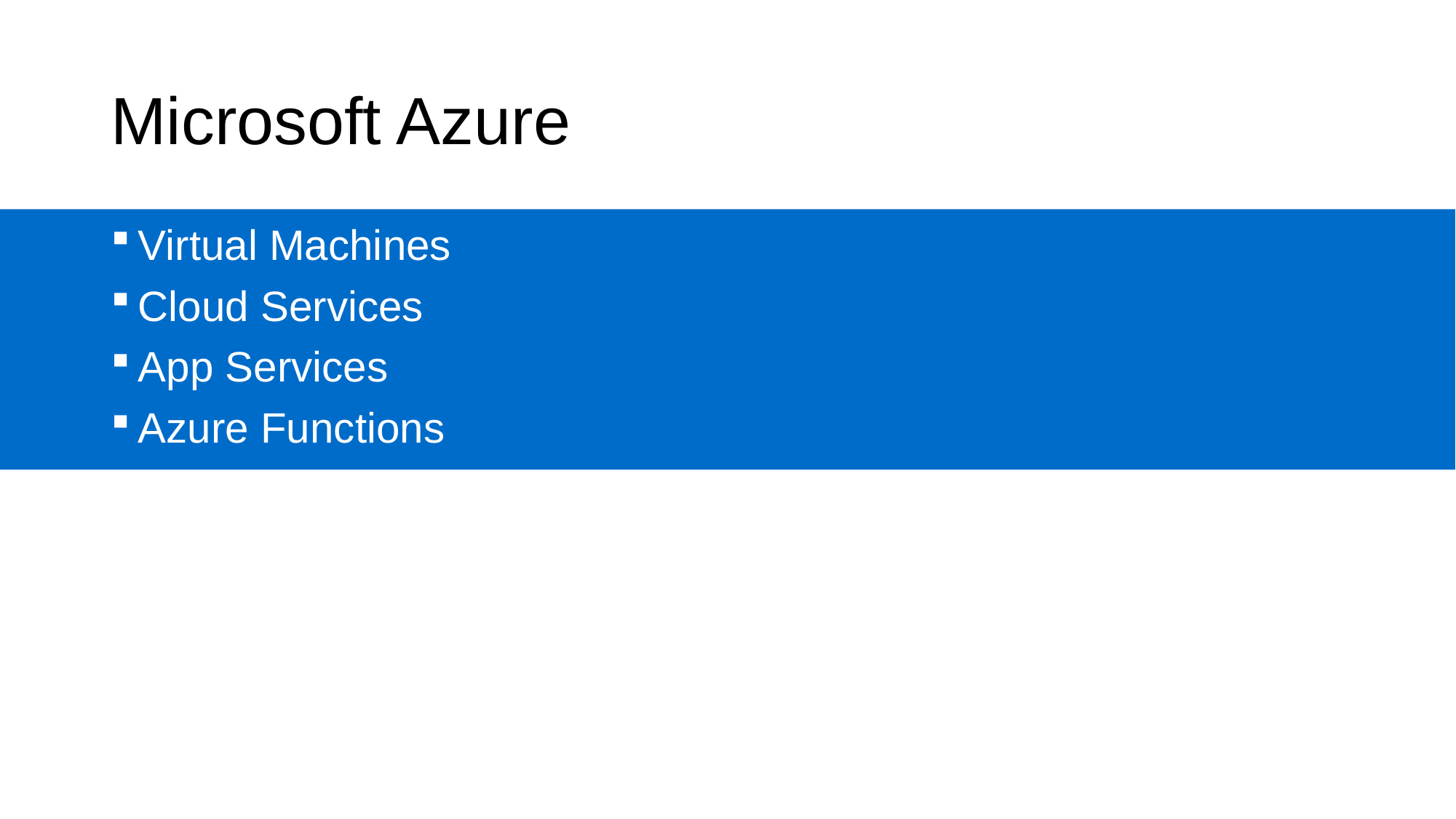

# Microsoft Azure

Virtual Machines
Cloud Services
App Services
Azure Functions